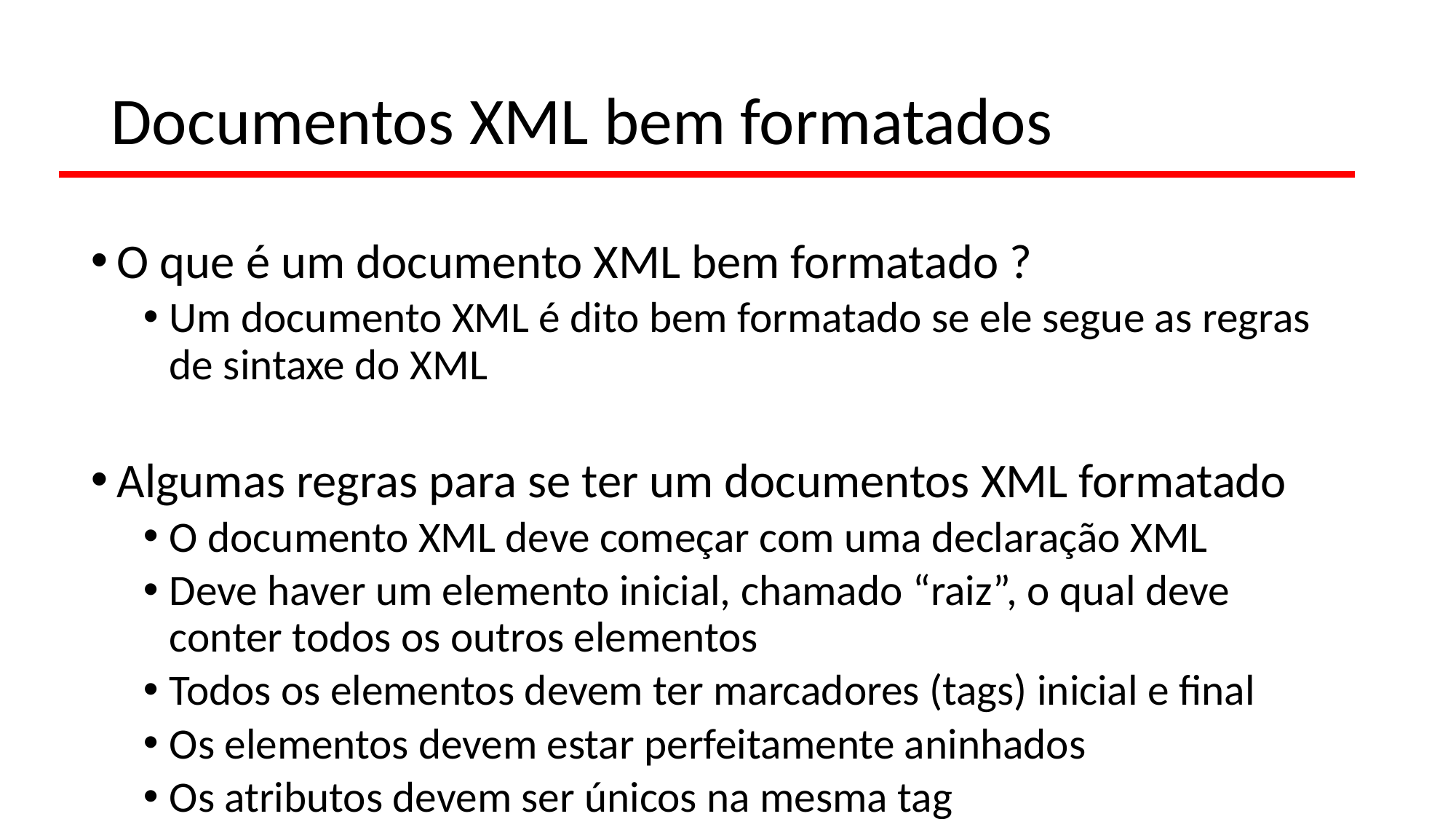

# Documentos XML bem formatados
O que é um documento XML bem formatado ?
Um documento XML é dito bem formatado se ele segue as regras de sintaxe do XML

Algumas regras para se ter um documentos XML formatado
O documento XML deve começar com uma declaração XML
Deve haver um elemento inicial, chamado “raiz”, o qual deve conter todos os outros elementos
Todos os elementos devem ter marcadores (tags) inicial e final
Os elementos devem estar perfeitamente aninhados
Os atributos devem ser únicos na mesma tag